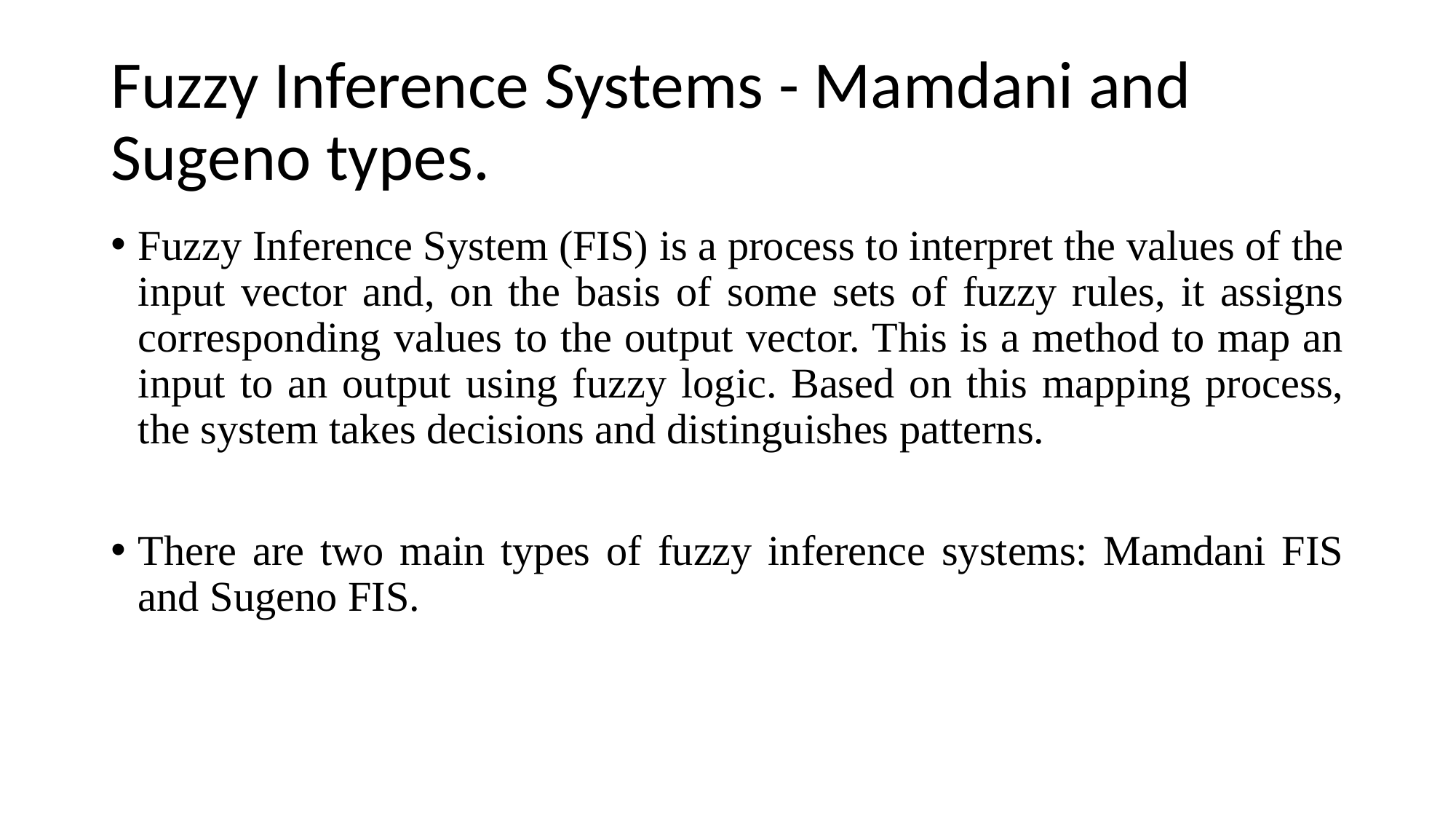

# Fuzzy Inference Systems - Mamdani and Sugeno types.
Fuzzy Inference System (FIS) is a process to interpret the values of the input vector and, on the basis of some sets of fuzzy rules, it assigns corresponding values to the output vector. This is a method to map an input to an output using fuzzy logic. Based on this mapping process, the system takes decisions and distinguishes patterns.

There are two main types of fuzzy inference systems: Mamdani FIS and Sugeno FIS.